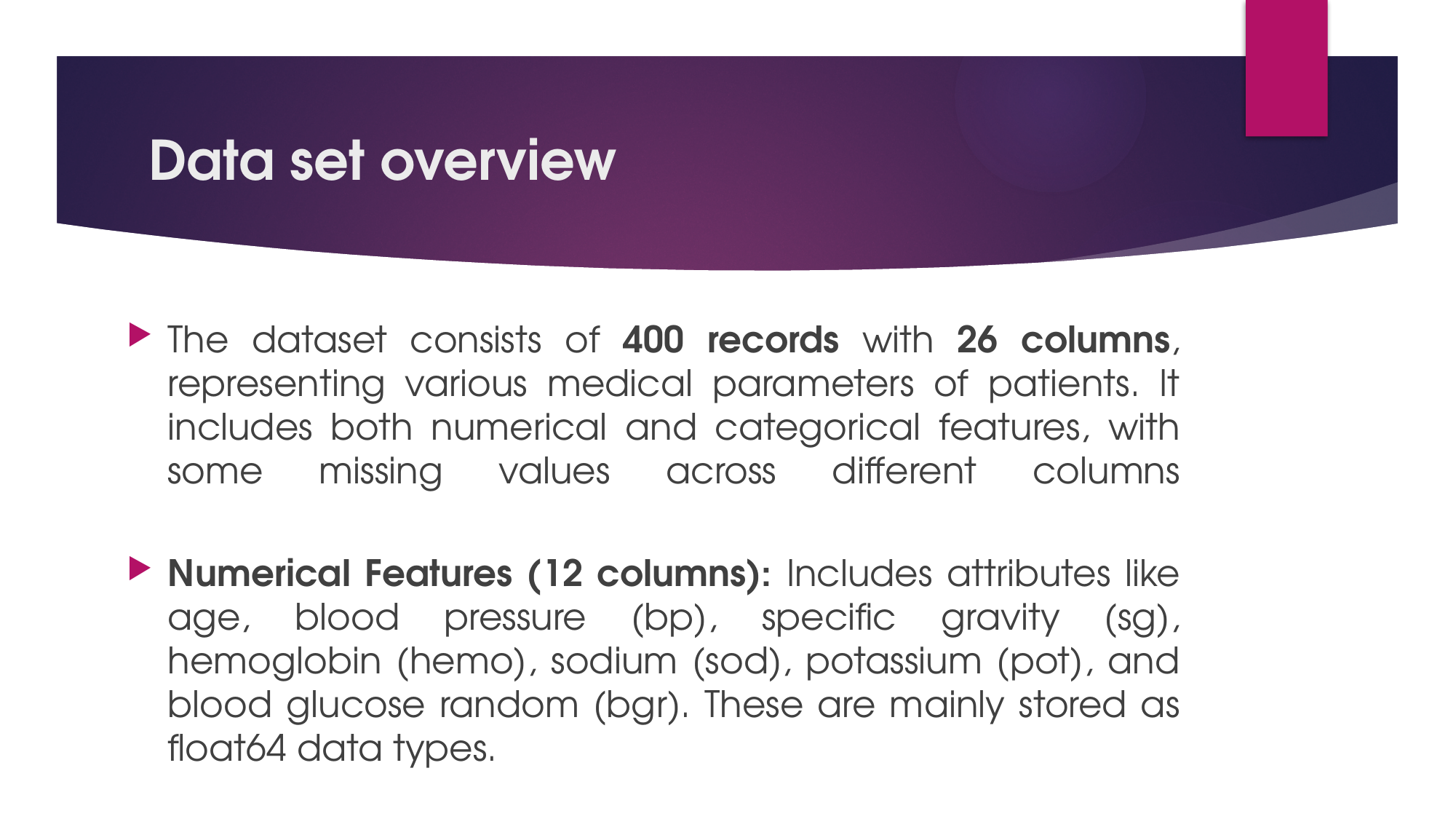

# Data set overview
The dataset consists of 400 records with 26 columns, representing various medical parameters of patients. It includes both numerical and categorical features, with some missing values across different columns
Numerical Features (12 columns): Includes attributes like age, blood pressure (bp), specific gravity (sg), hemoglobin (hemo), sodium (sod), potassium (pot), and blood glucose random (bgr). These are mainly stored as float64 data types.